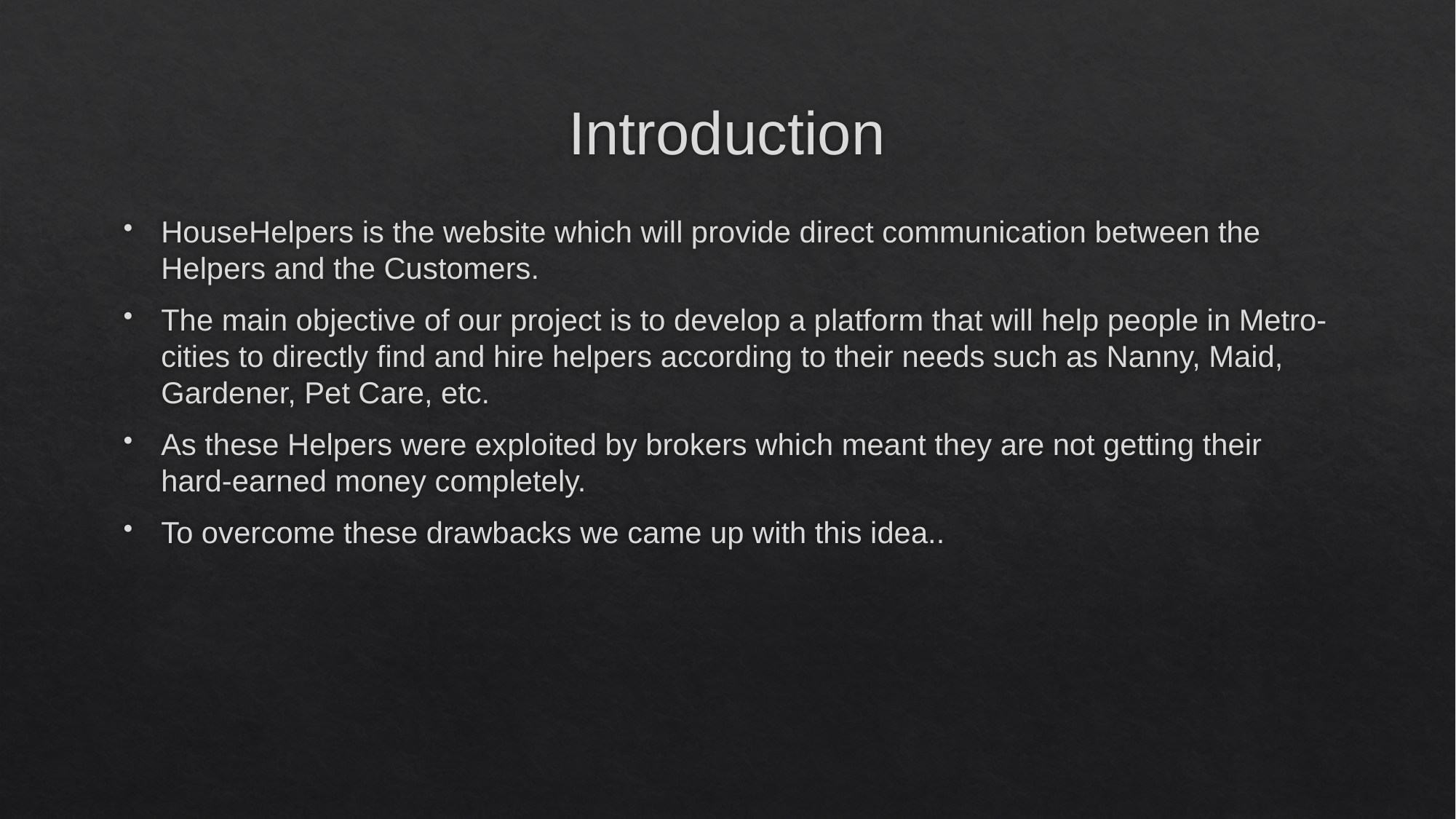

# Introduction
HouseHelpers is the website which will provide direct communication between the Helpers and the Customers.
The main objective of our project is to develop a platform that will help people in Metro-cities to directly find and hire helpers according to their needs such as Nanny, Maid, Gardener, Pet Care, etc.
As these Helpers were exploited by brokers which meant they are not getting their hard-earned money completely.
To overcome these drawbacks we came up with this idea..